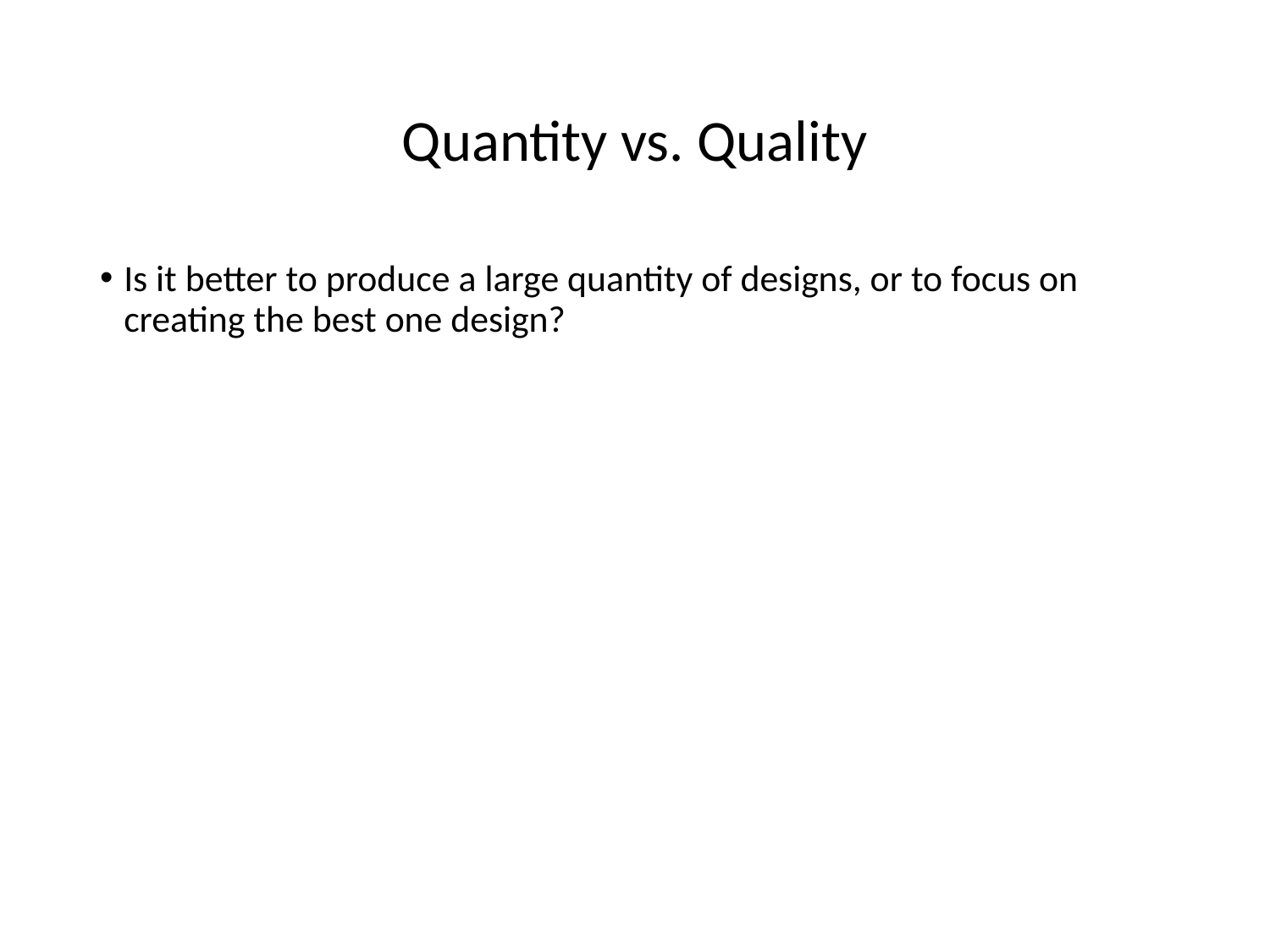

# Quantity vs. Quality
Is it better to produce a large quantity of designs, or to focus on creating the best one design?